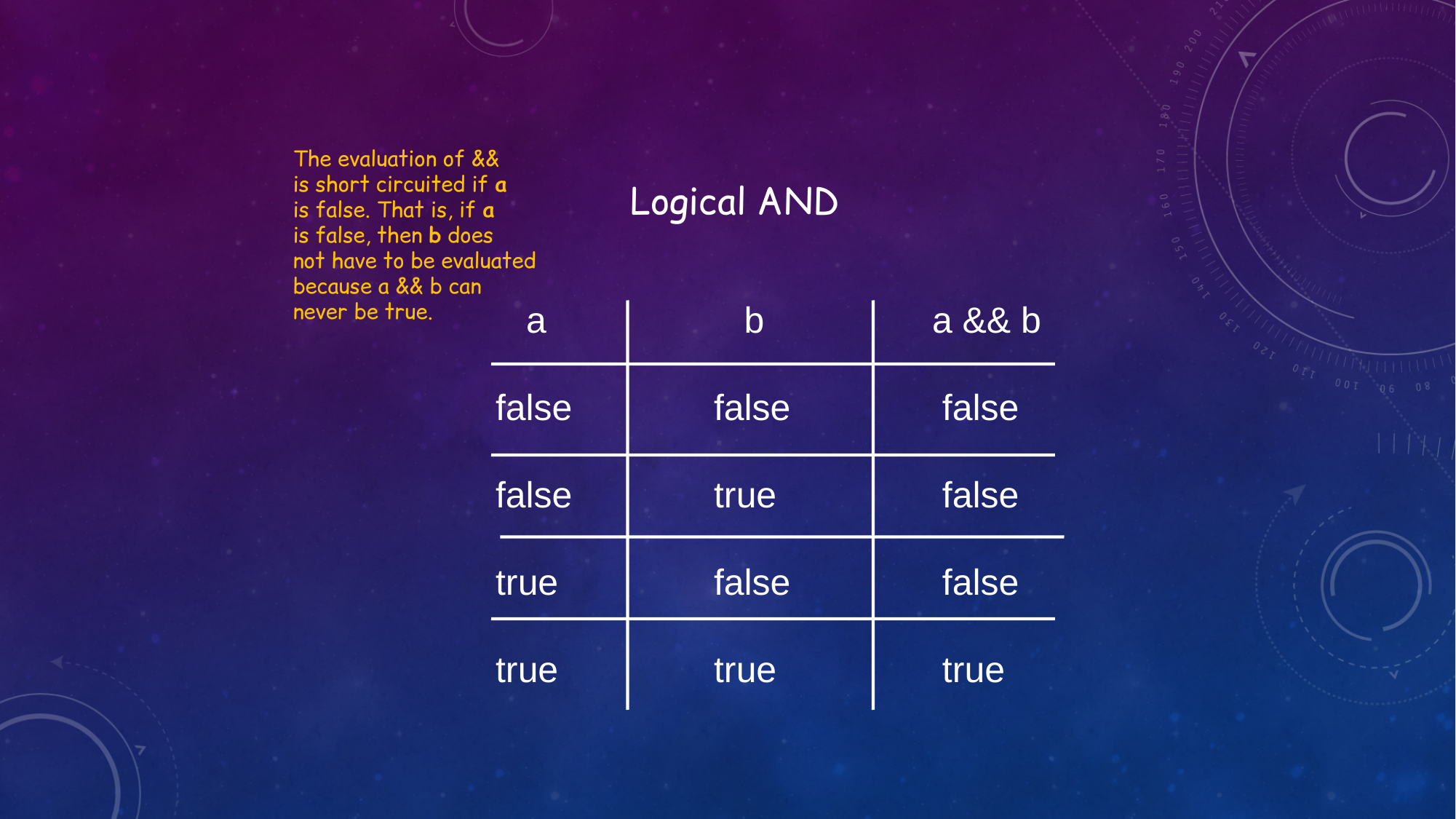

The evaluation of &&
is short circuited if a
is false. That is, if a
is false, then b does
not have to be evaluated
because a && b can
never be true.
Logical AND
   a		   b		a && b

false		false		 false

false		true		 false

true		false		 false

true		true		 true